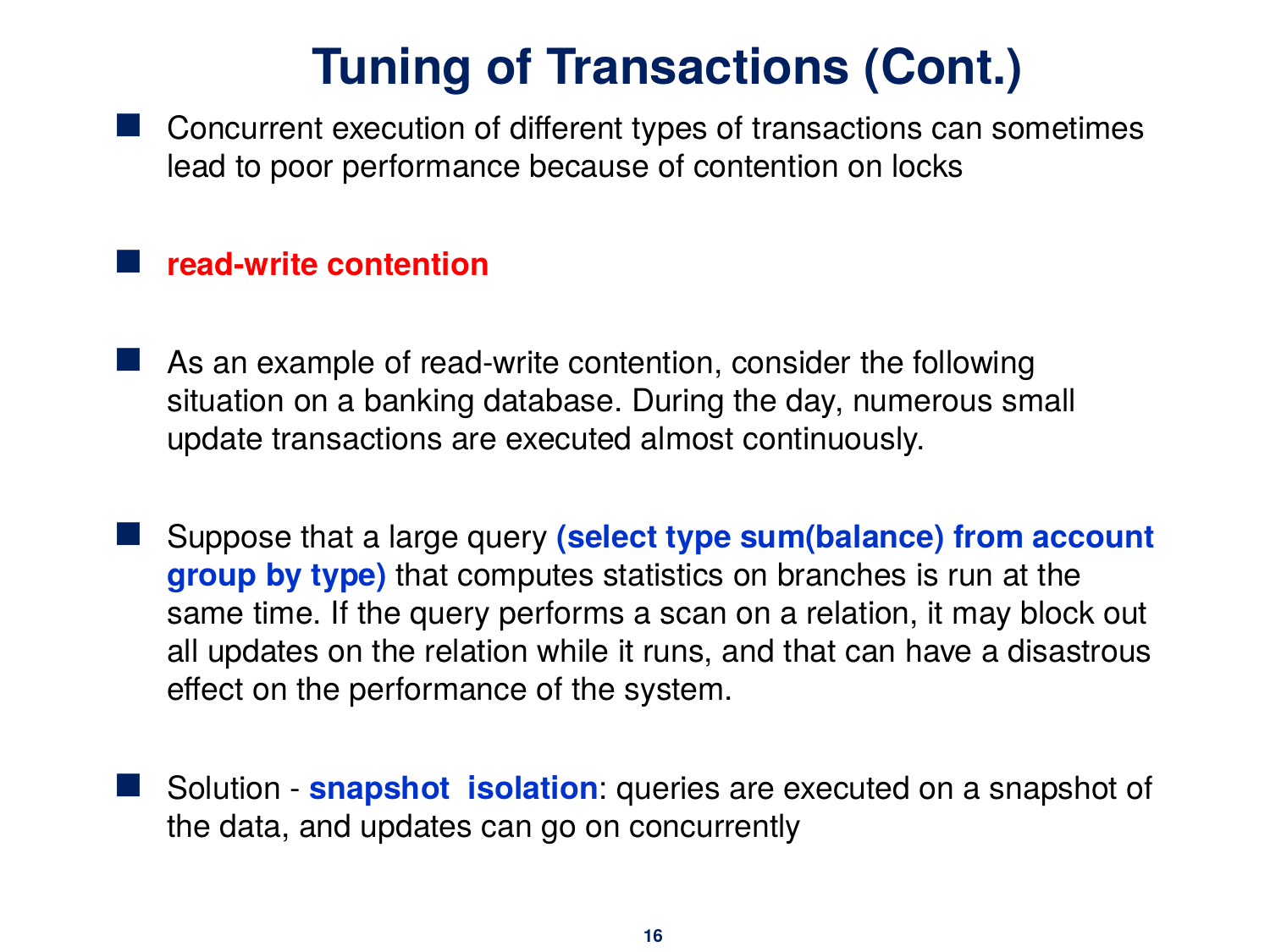

# Tuning of Transactions (Cont.)
Concurrent execution of different types of transactions can sometimes lead to poor performance because of contention on locks

read-write contention

As an example of read-write contention, consider the following situation on a banking database. During the day, numerous small update transactions are executed almost continuously.

Suppose that a large query (select type sum(balance) from account group by type) that computes statistics on branches is run at the same time. If the query performs a scan on a relation, it may block out all updates on the relation while it runs, and that can have a disastrous effect on the performance of the system.

Solution - snapshot  isolation: queries are executed on a snapshot of the data, and updates can go on concurrently